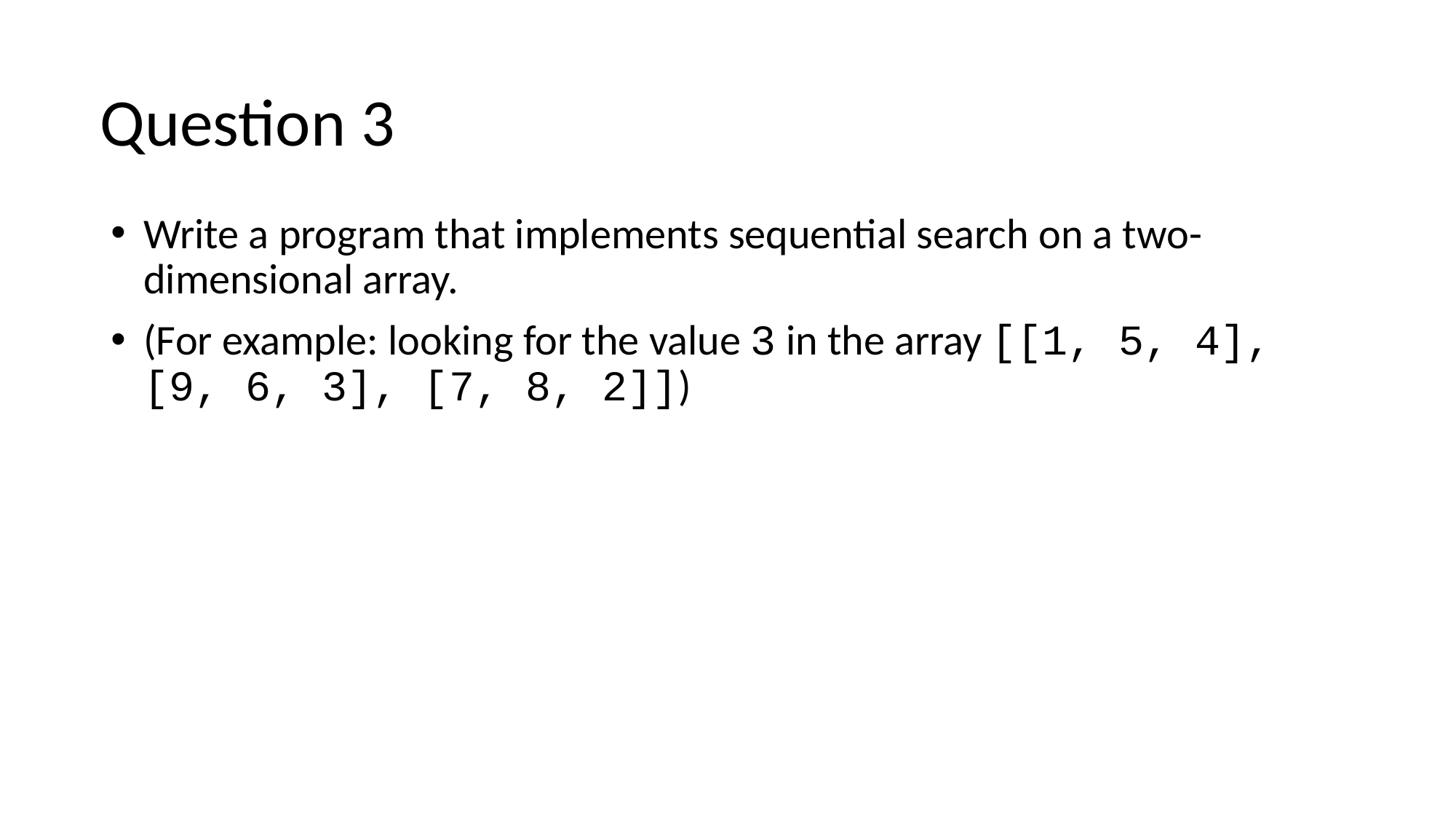

Question 3
Write a program that implements sequential search on a two-dimensional array.
(For example: looking for the value 3 in the array [[1, 5, 4], [9, 6, 3], [7, 8, 2]])